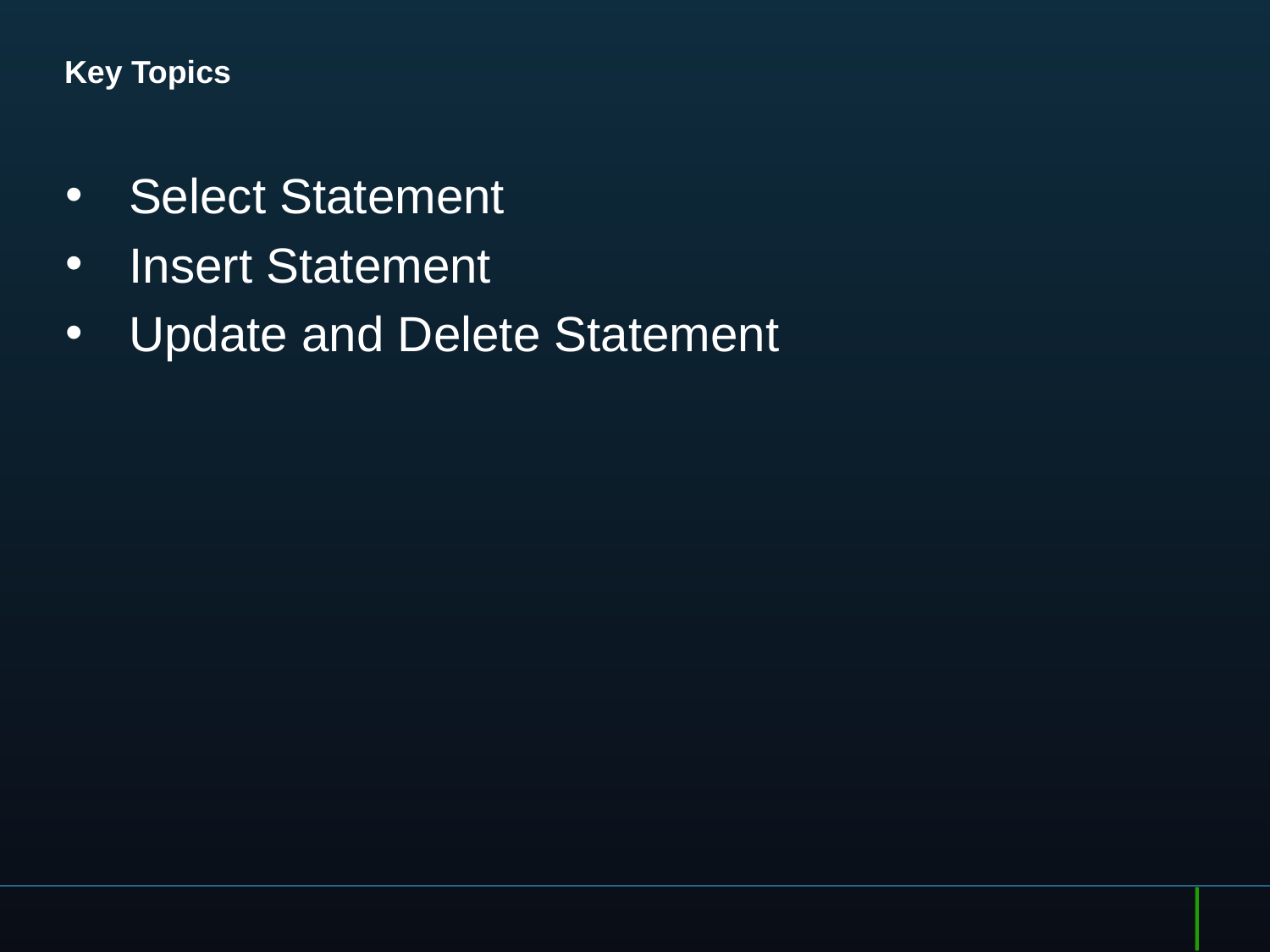

# Key Topics
Select Statement
Insert Statement
Update and Delete Statement